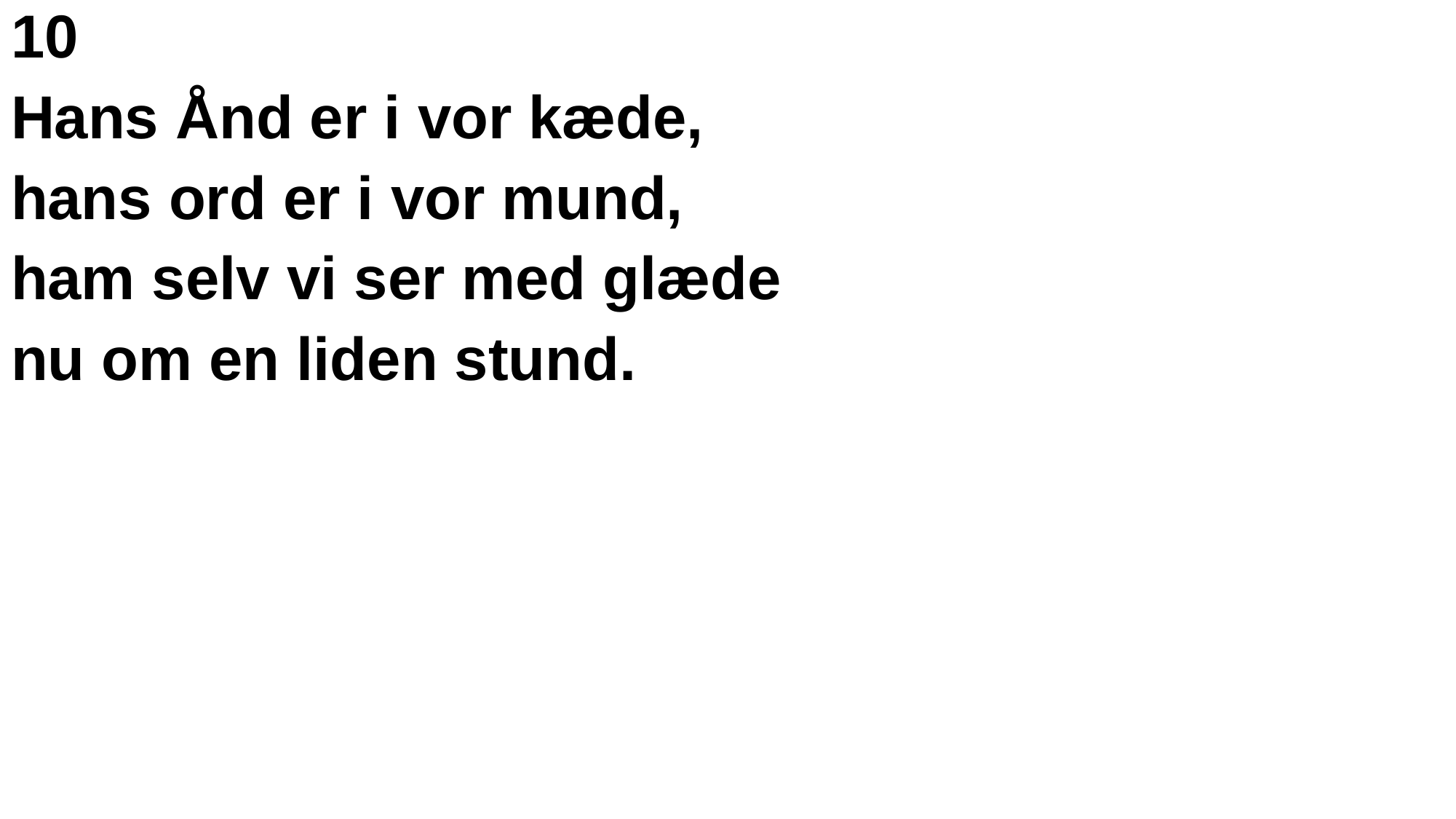

10
Hans Ånd er i vor kæde,
hans ord er i vor mund,
ham selv vi ser med glæde
nu om en liden stund.
#